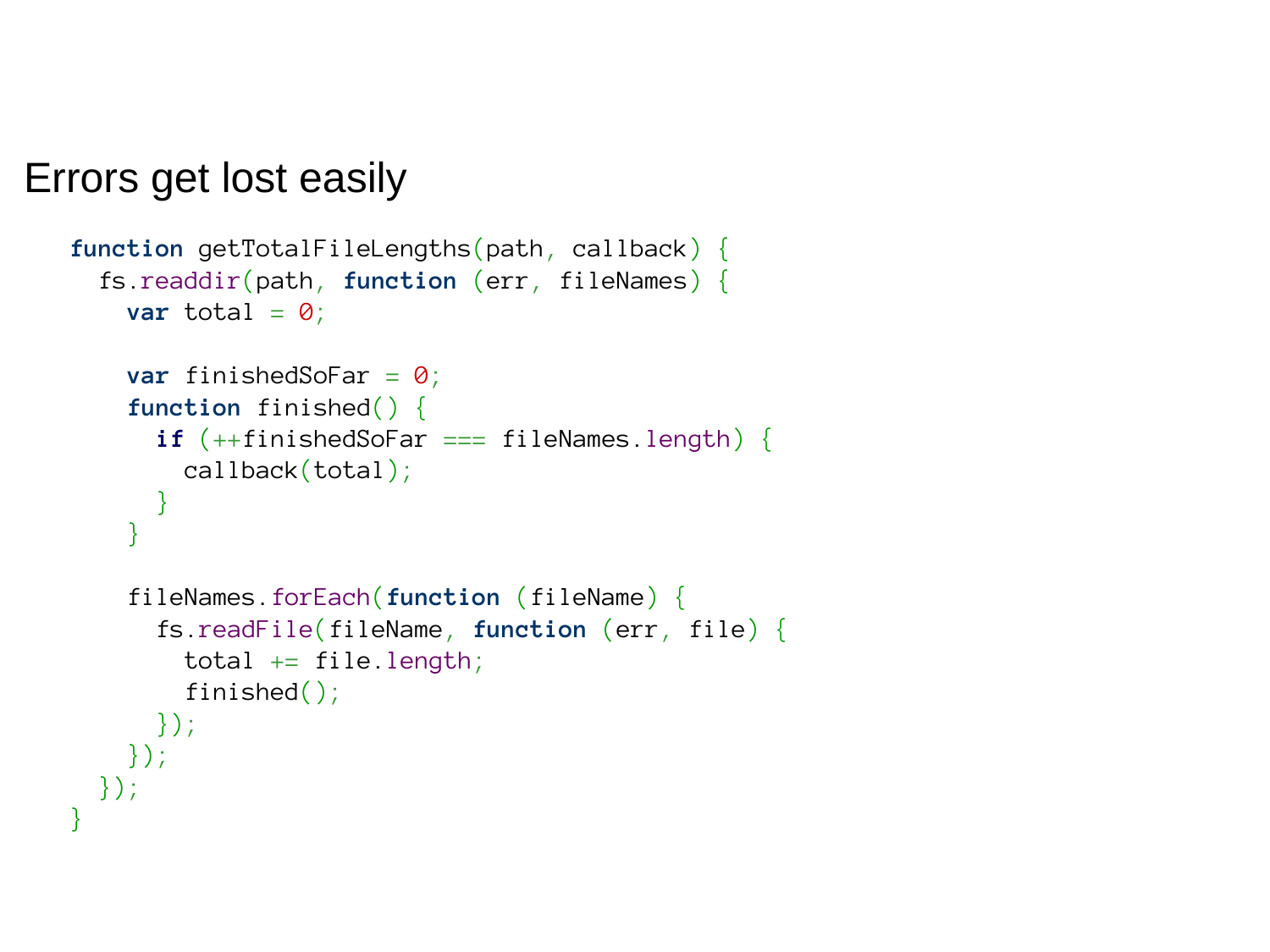

Errors get lost easily
function getTotalFileLengths(path, callback) {
  fs.readdir(path, function (err, fileNames) {
    var total = 0;
 
    var finishedSoFar = 0;
    function finished() {
      if (++finishedSoFar === fileNames.length) {
        callback(total);
      }
    }
 
    fileNames.forEach(function (fileName) {
      fs.readFile(fileName, function (err, file) {
        total += file.length;
        finished();
      });
    });
  });
}